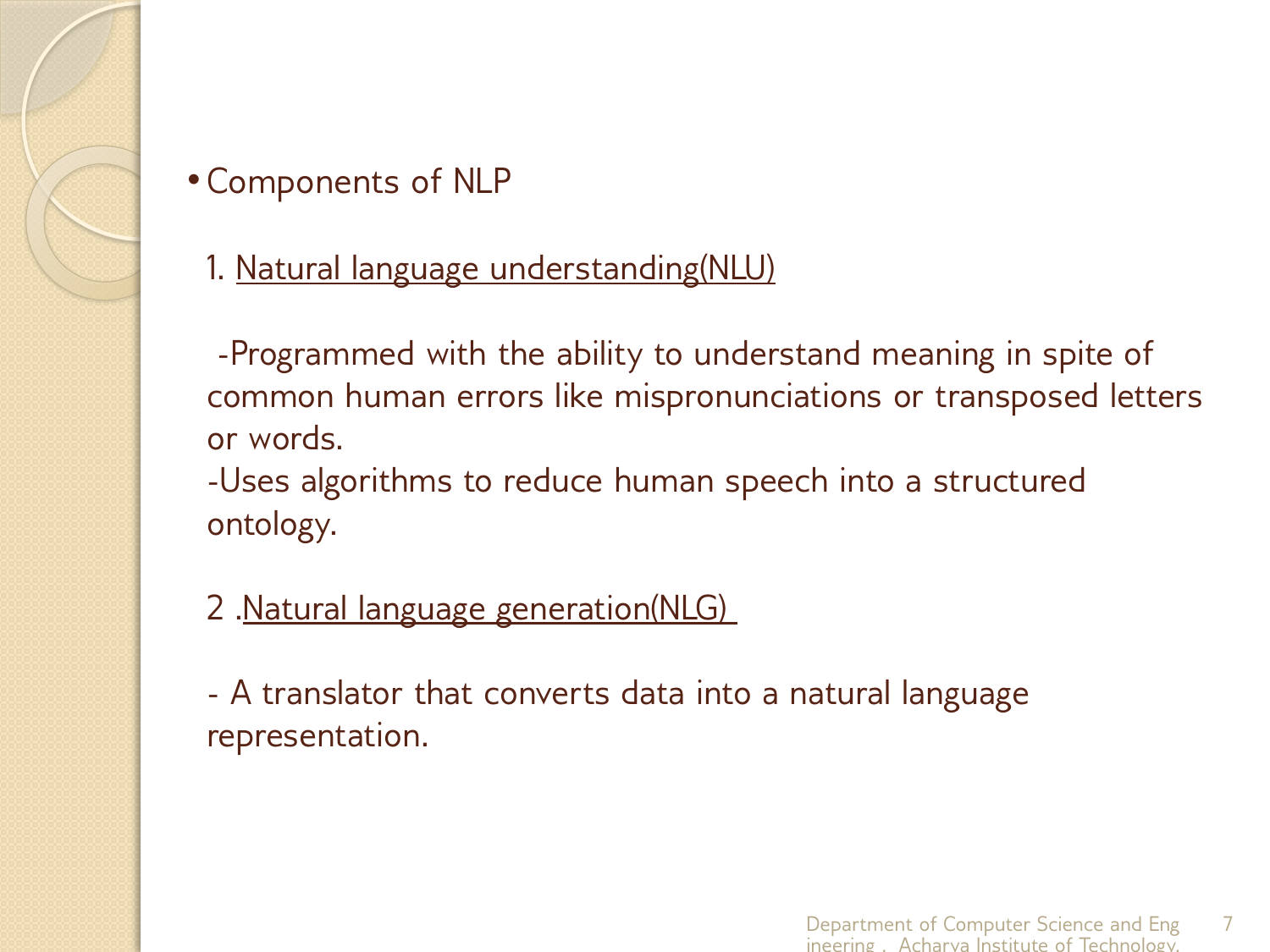

# Components of NLP 1. Natural language understanding(NLU) -Programmed with the ability to understand meaning in spite of common human errors like mispronunciations or transposed letters or words. -Uses algorithms to reduce human speech into a structured ontology.  2 .Natural language generation(NLG) - A translator that converts data into a natural language representation.
Department of Computer Science and Engineering ,  Acharya Institute of Technology.
7